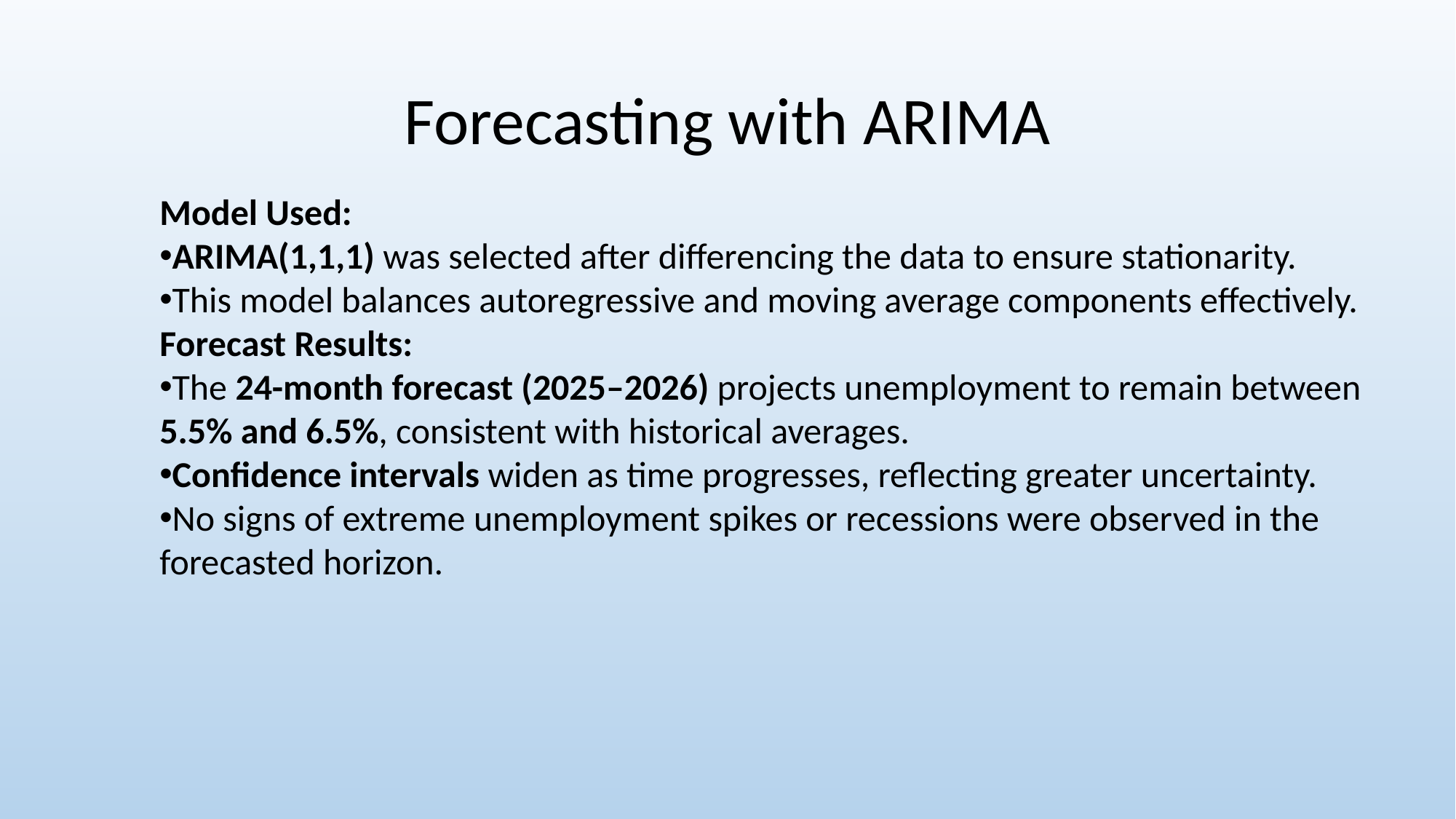

# Forecasting with ARIMA
Model Used:
ARIMA(1,1,1) was selected after differencing the data to ensure stationarity.
This model balances autoregressive and moving average components effectively.
Forecast Results:
The 24-month forecast (2025–2026) projects unemployment to remain between 5.5% and 6.5%, consistent with historical averages.
Confidence intervals widen as time progresses, reflecting greater uncertainty.
No signs of extreme unemployment spikes or recessions were observed in the forecasted horizon.